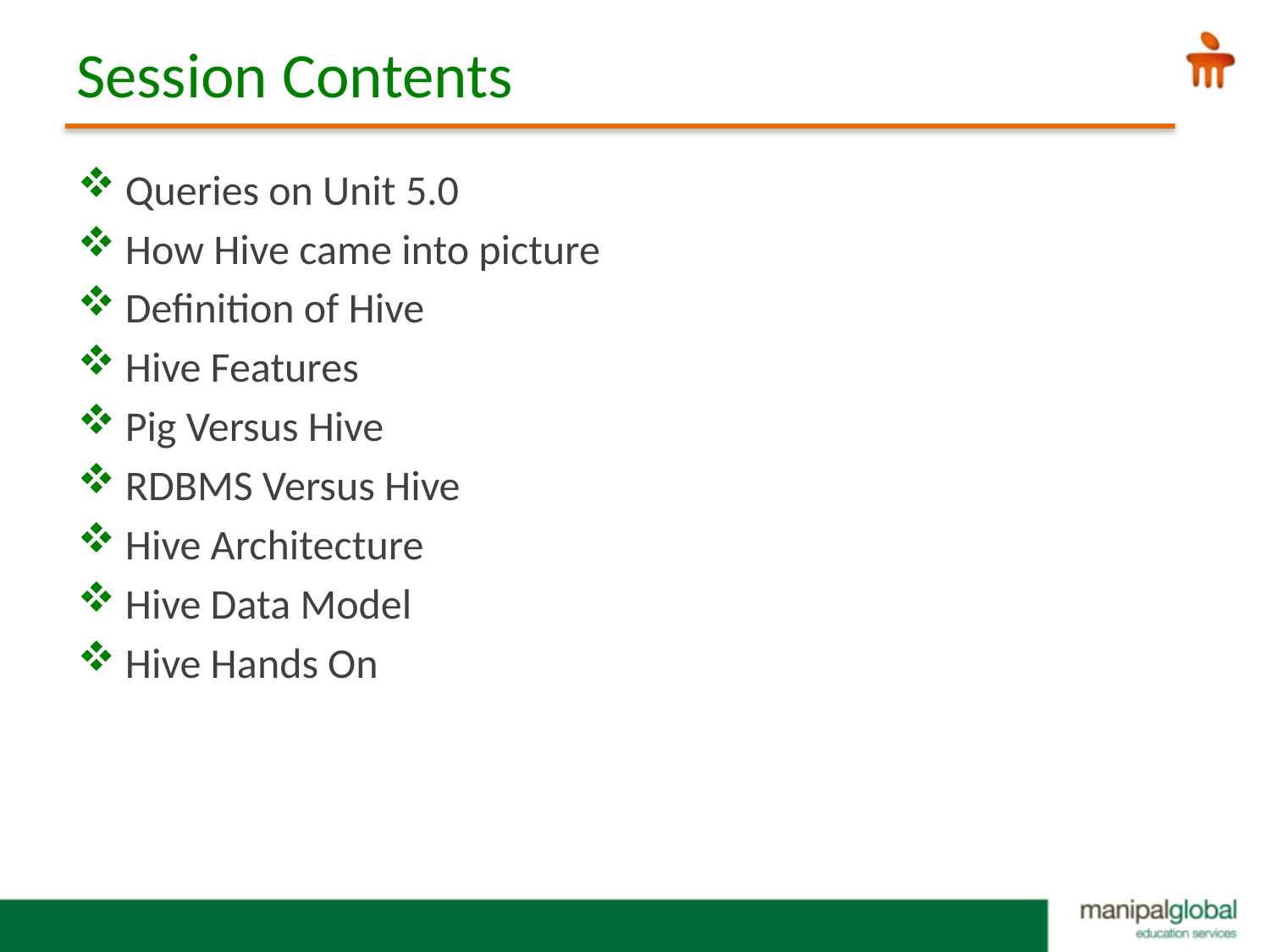

# Session Contents
Queries on Unit 5.0
How Hive came into picture
Definition of Hive
Hive Features
Pig Versus Hive
RDBMS Versus Hive
Hive Architecture
Hive Data Model
Hive Hands On